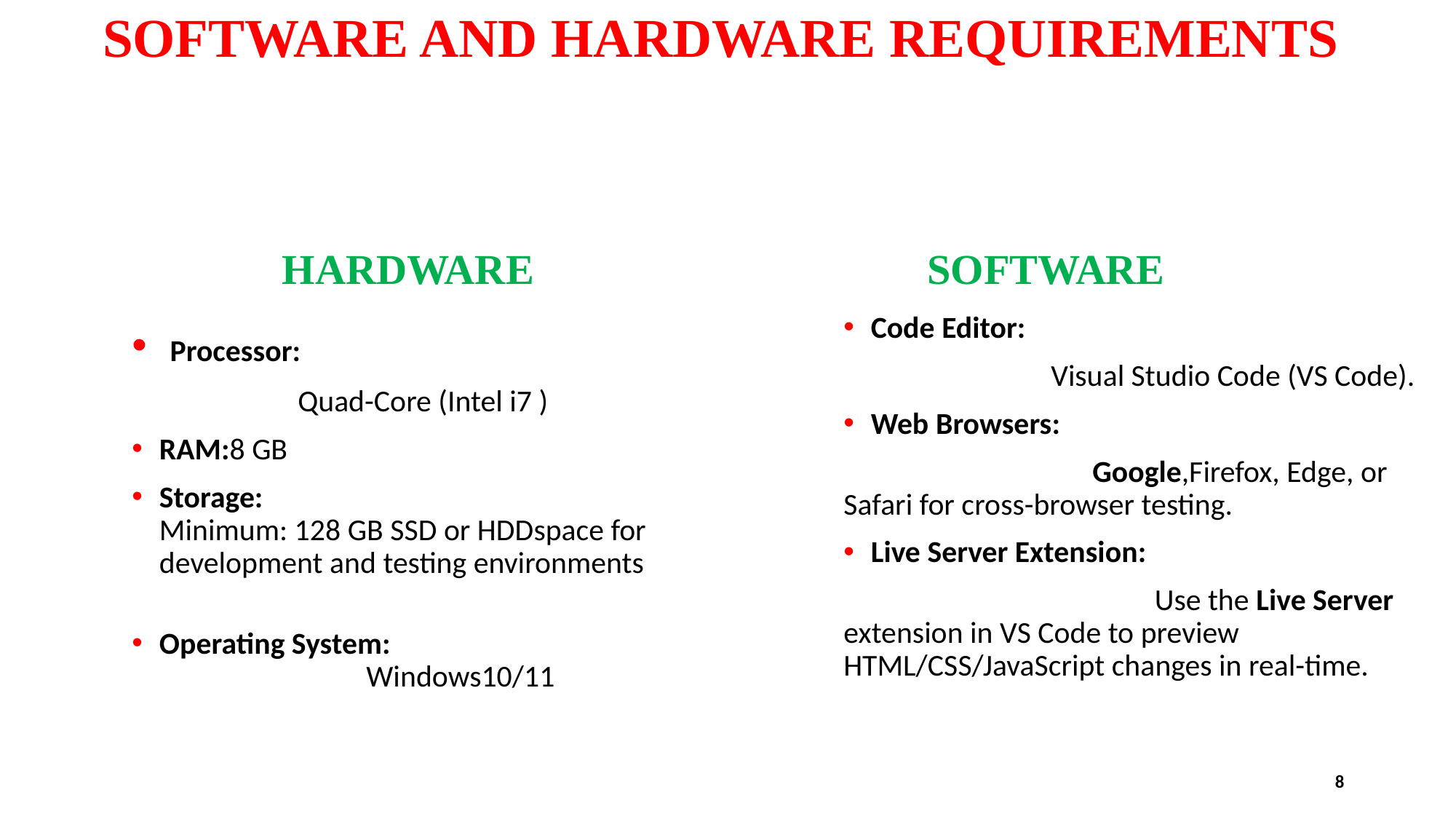

# SOFTWARE AND HARDWARE REQUIREMENTS
HARDWARE
SOFTWARE
Code Editor:
                              Visual Studio Code (VS Code).
Web Browsers:
                                    Google,Firefox, Edge, or Safari for cross-browser testing.
Live Server Extension:
                                             Use the Live Server extension in VS Code to preview HTML/CSS/JavaScript changes in real-time.

 Processor:
                        Quad-Core (Intel i7 )
RAM:8 GB
Storage:
Minimum: 128 GB SSD or HDDspace for development and testing environments
Operating System:
                              Windows10/11
8